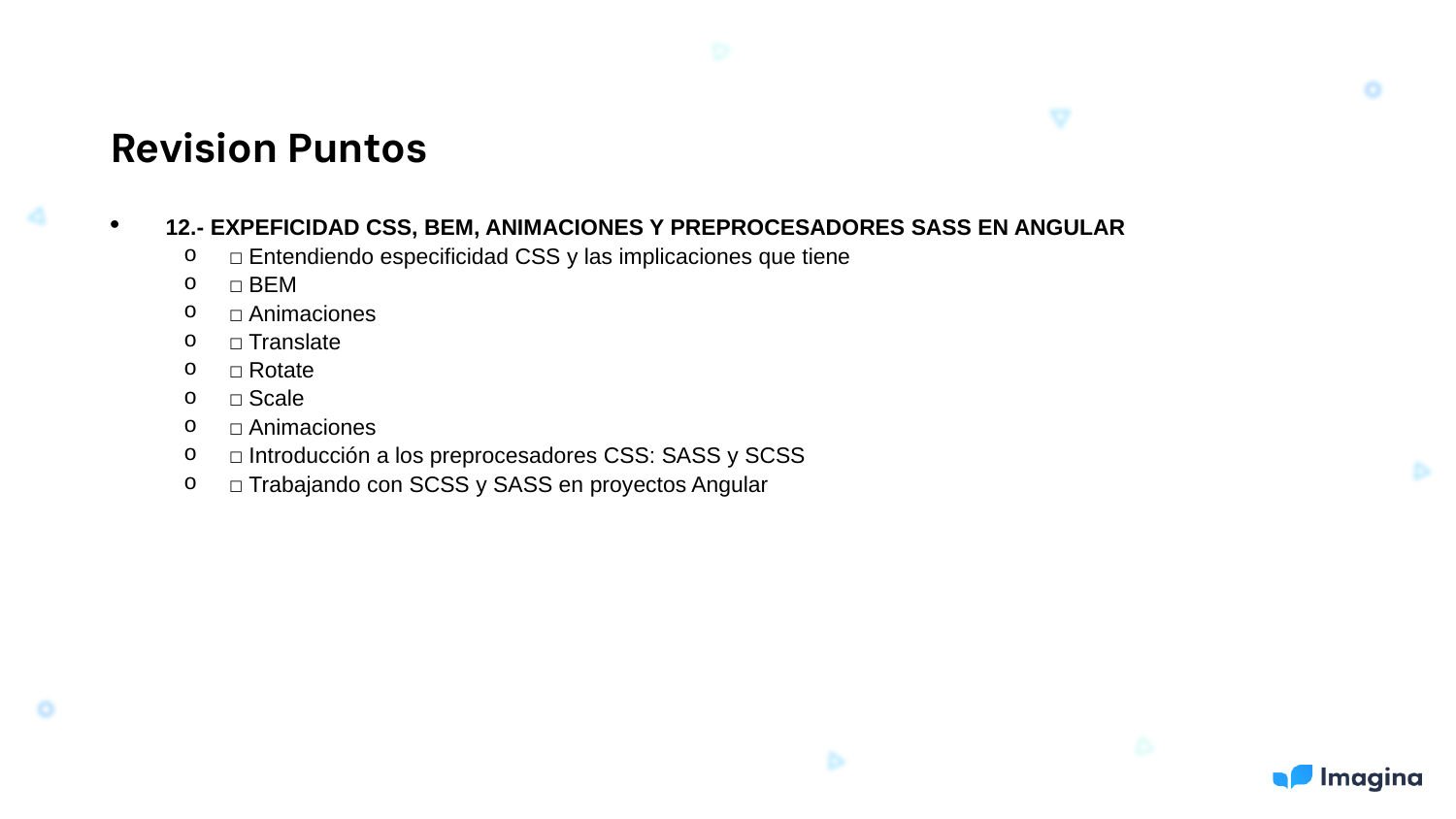

Revision Puntos
12.- EXPEFICIDAD CSS, BEM, ANIMACIONES Y PREPROCESADORES SASS EN ANGULAR
☐ Entendiendo especificidad CSS y las implicaciones que tiene
☐ BEM
☐ Animaciones
☐ Translate
☐ Rotate
☐ Scale
☐ Animaciones
☐ Introducción a los preprocesadores CSS: SASS y SCSS
☐ Trabajando con SCSS y SASS en proyectos Angular